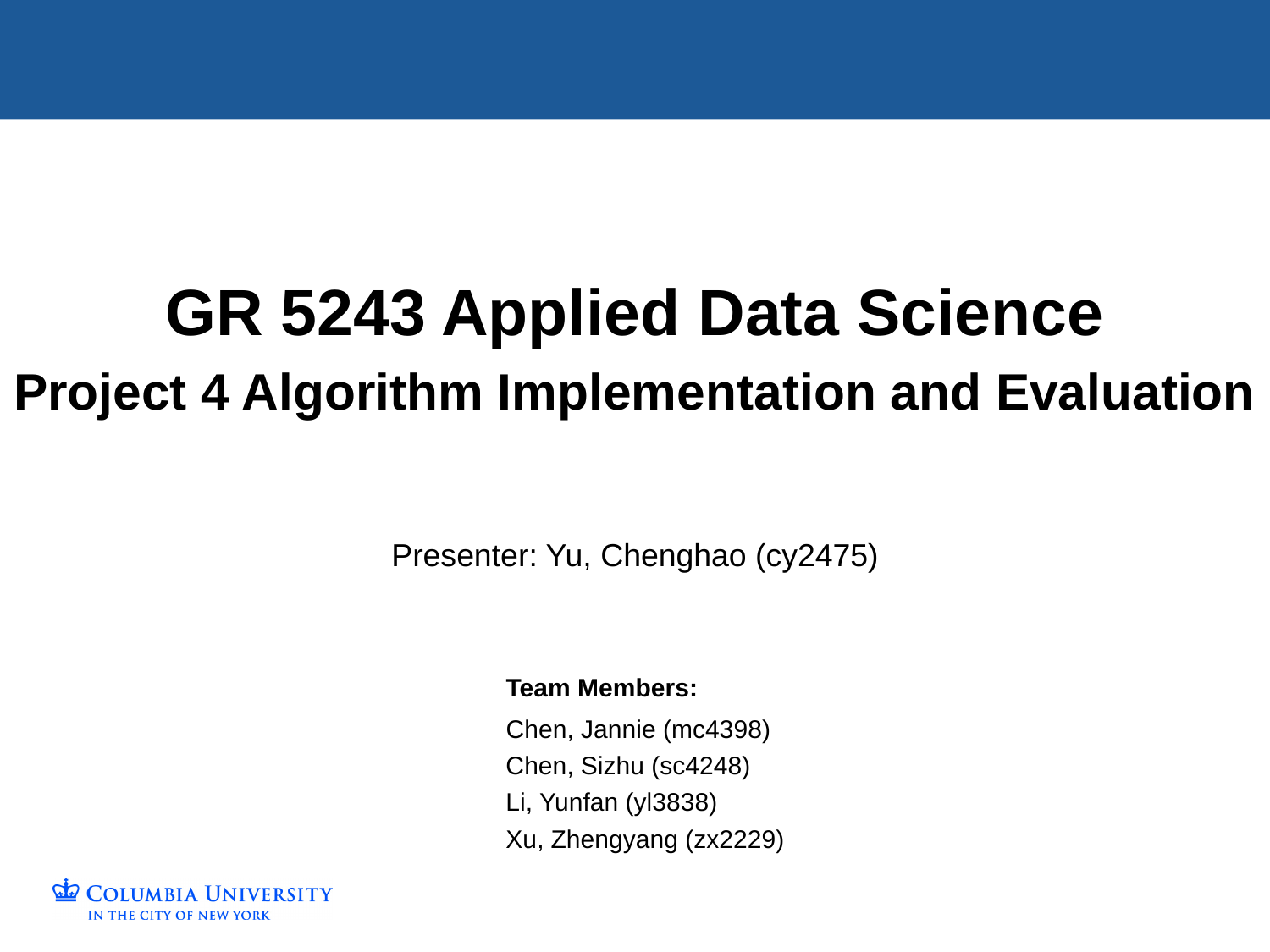

GR 5243 Applied Data Science
Project 4 Algorithm Implementation and Evaluation
Presenter: Yu, Chenghao (cy2475)
    Team Members:
    Chen, Jannie (mc4398)
    Chen, Sizhu (sc4248)
    Li, Yunfan (yl3838)
    Xu, Zhengyang (zx2229)